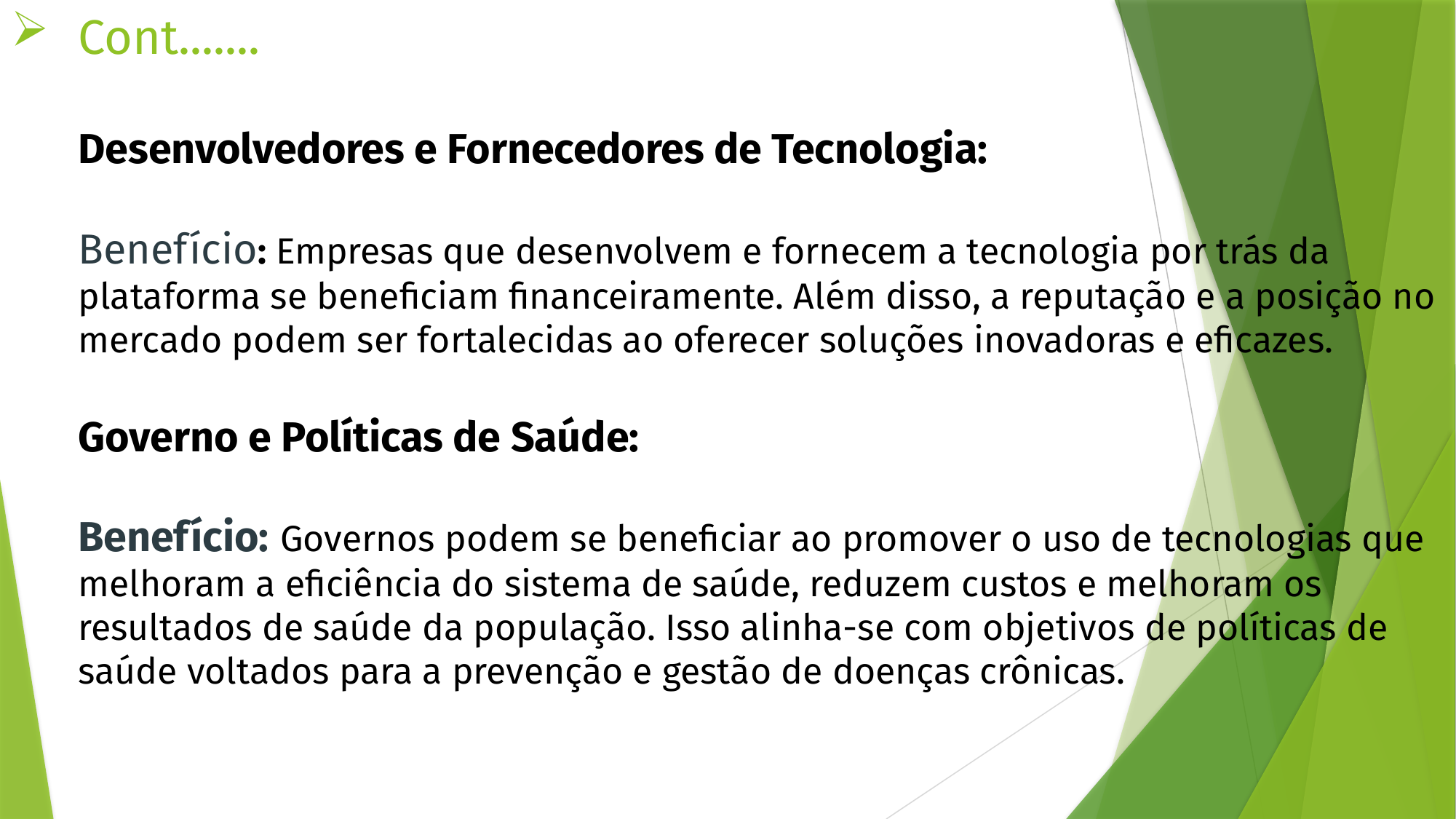

# Cont....... Desenvolvedores e Fornecedores de Tecnologia: Benefício: Empresas que desenvolvem e fornecem a tecnologia por trás da plataforma se beneficiam financeiramente. Além disso, a reputação e a posição no mercado podem ser fortalecidas ao oferecer soluções inovadoras e eficazes. Governo e Políticas de Saúde: Benefício: Governos podem se beneficiar ao promover o uso de tecnologias que melhoram a eficiência do sistema de saúde, reduzem custos e melhoram os resultados de saúde da população. Isso alinha-se com objetivos de políticas de saúde voltados para a prevenção e gestão de doenças crônicas.